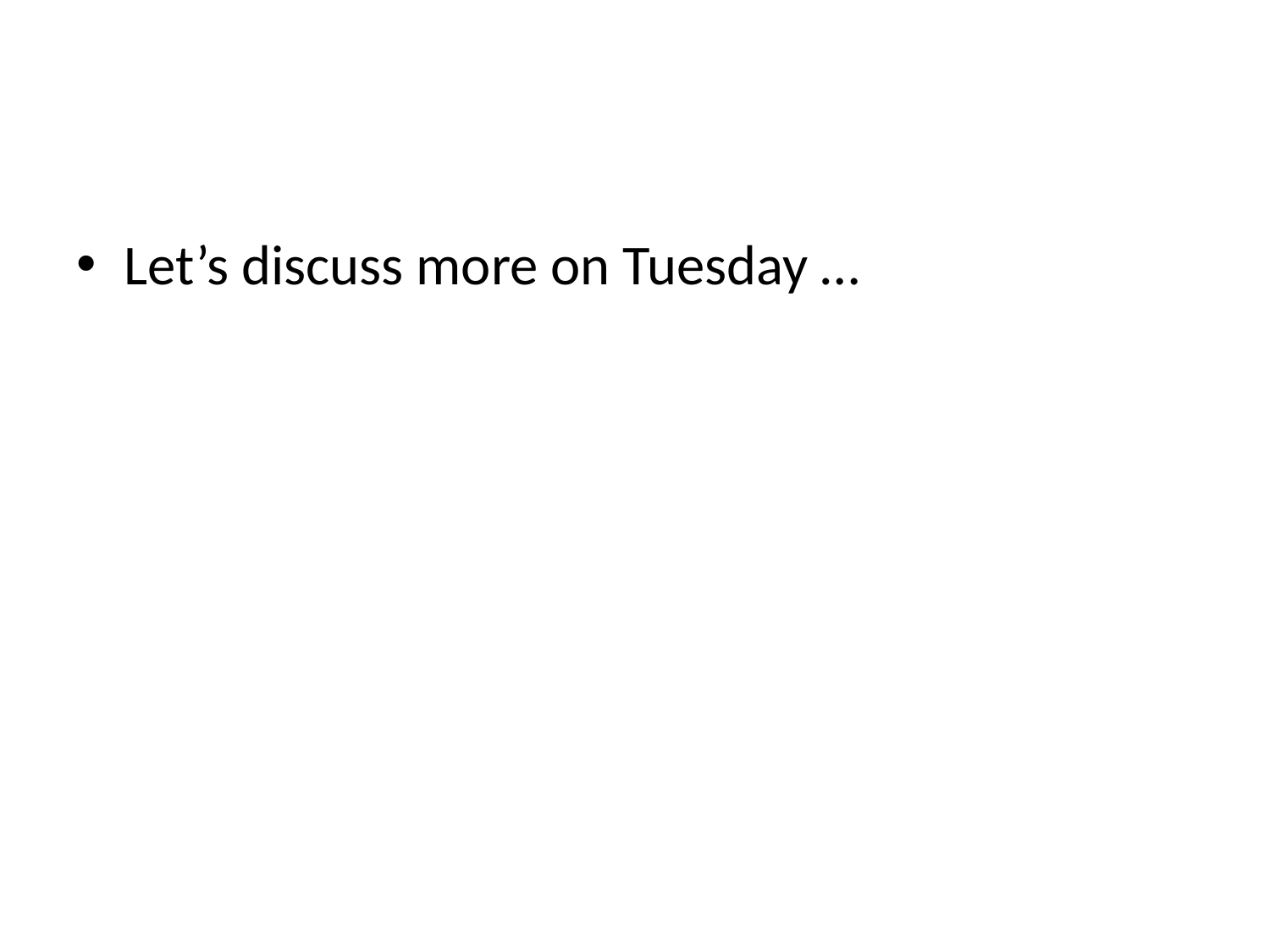

#
Let’s discuss more on Tuesday …